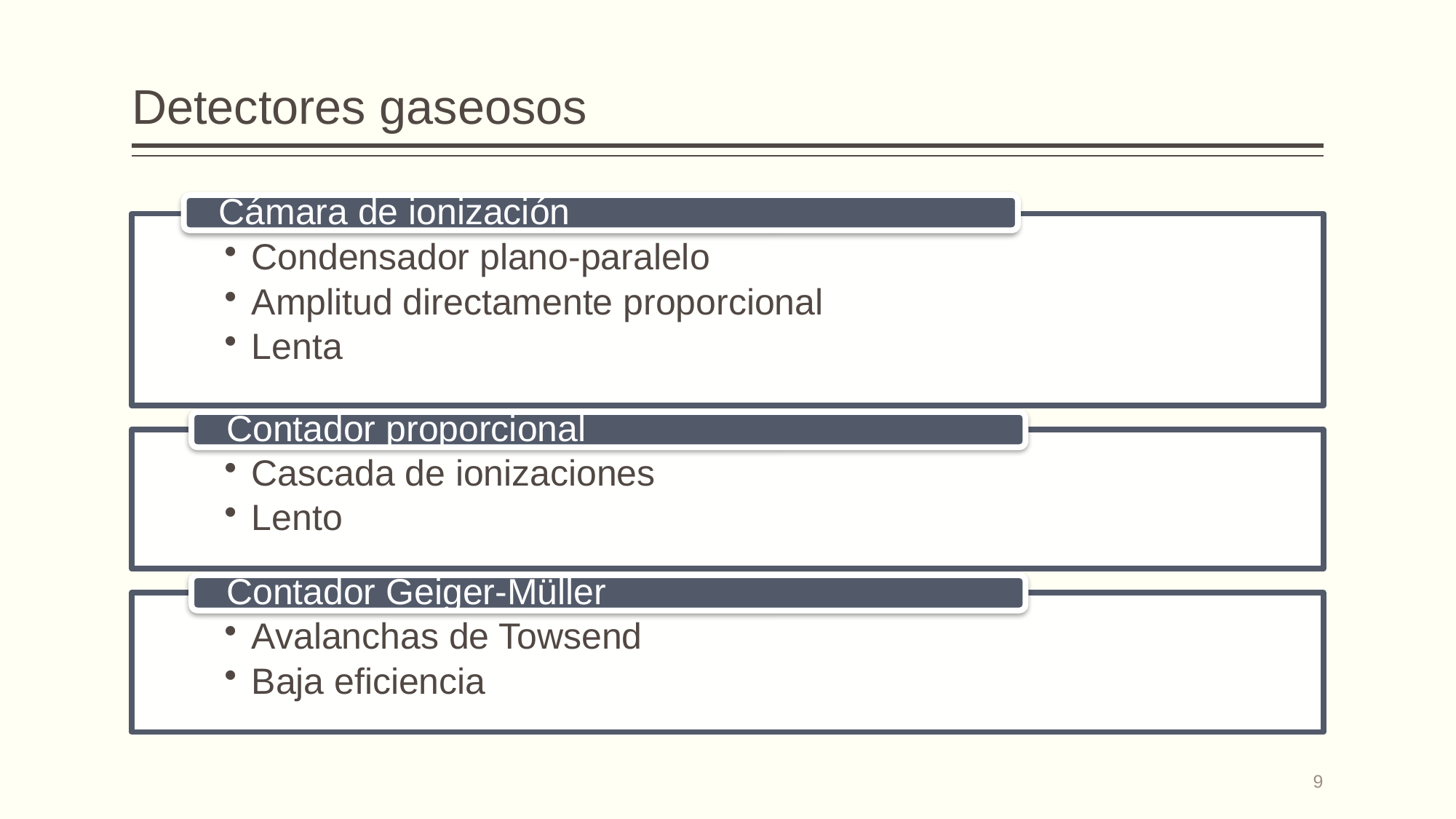

# Detectores gaseosos
Condensador plano-paralelo
Amplitud directamente proporcional
Lenta
Cámara de ionización
Cascada de ionizaciones
Lento
Contador proporcional
Avalanchas de Towsend
Baja eficiencia
Contador Geiger-Müller
9